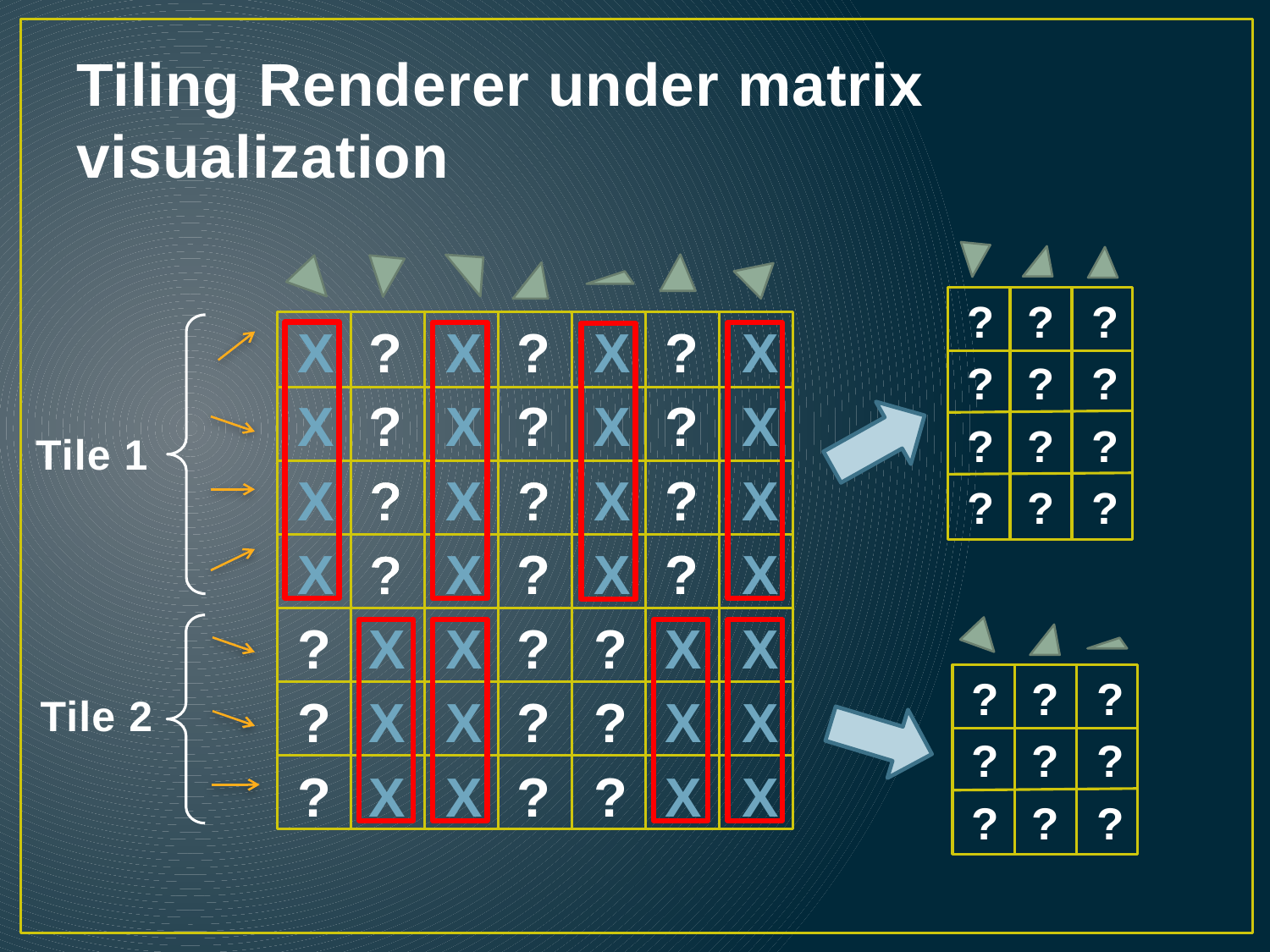

# Tiling Renderer under matrix visualization

?
?
?
?
?
?
?
?
?
?
?
?

X
?
X
?
X
?
X
X
?
X
?
X
?
X
X
?
X
?
X
?
X
X
?
X
?
X
?
X
?
X
X
?
?
X
X
?
X
X
?
?
X
X
?
X
X
?
?
X
X

Tile 1

?
?
?
?
?
?
?
?
?
Tile 2